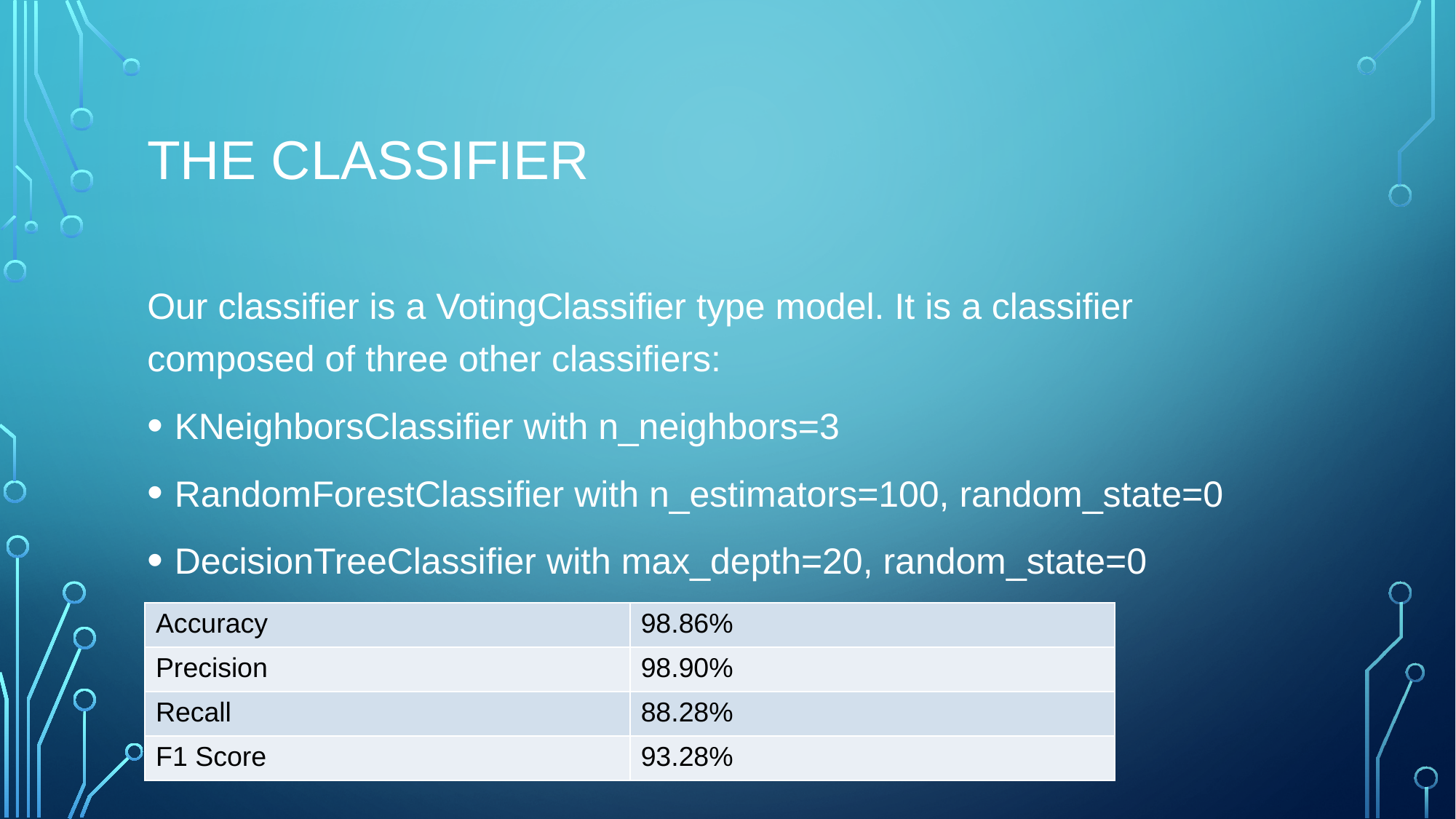

# the classifier
Our classifier is a VotingClassifier type model. It is a classifier composed of three other classifiers:
KNeighborsClassifier with n_neighbors=3
RandomForestClassifier with n_estimators=100, random_state=0
DecisionTreeClassifier with max_depth=20, random_state=0

| Accuracy | 98.86% |
| --- | --- |
| Precision | 98.90% |
| Recall | 88.28% |
| F1 Score | 93.28% |